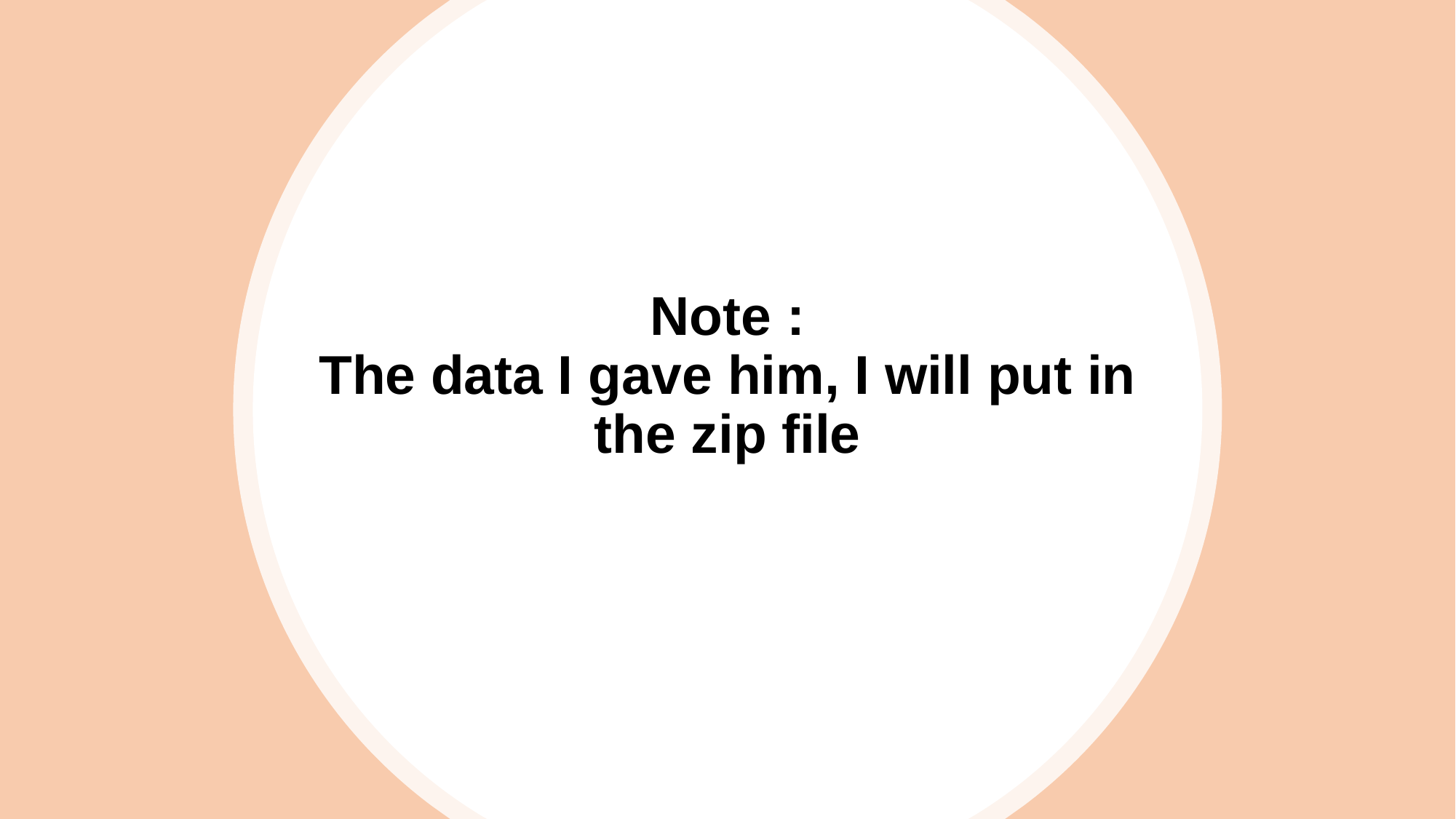

# Note : The data I gave him, I will put in the zip file